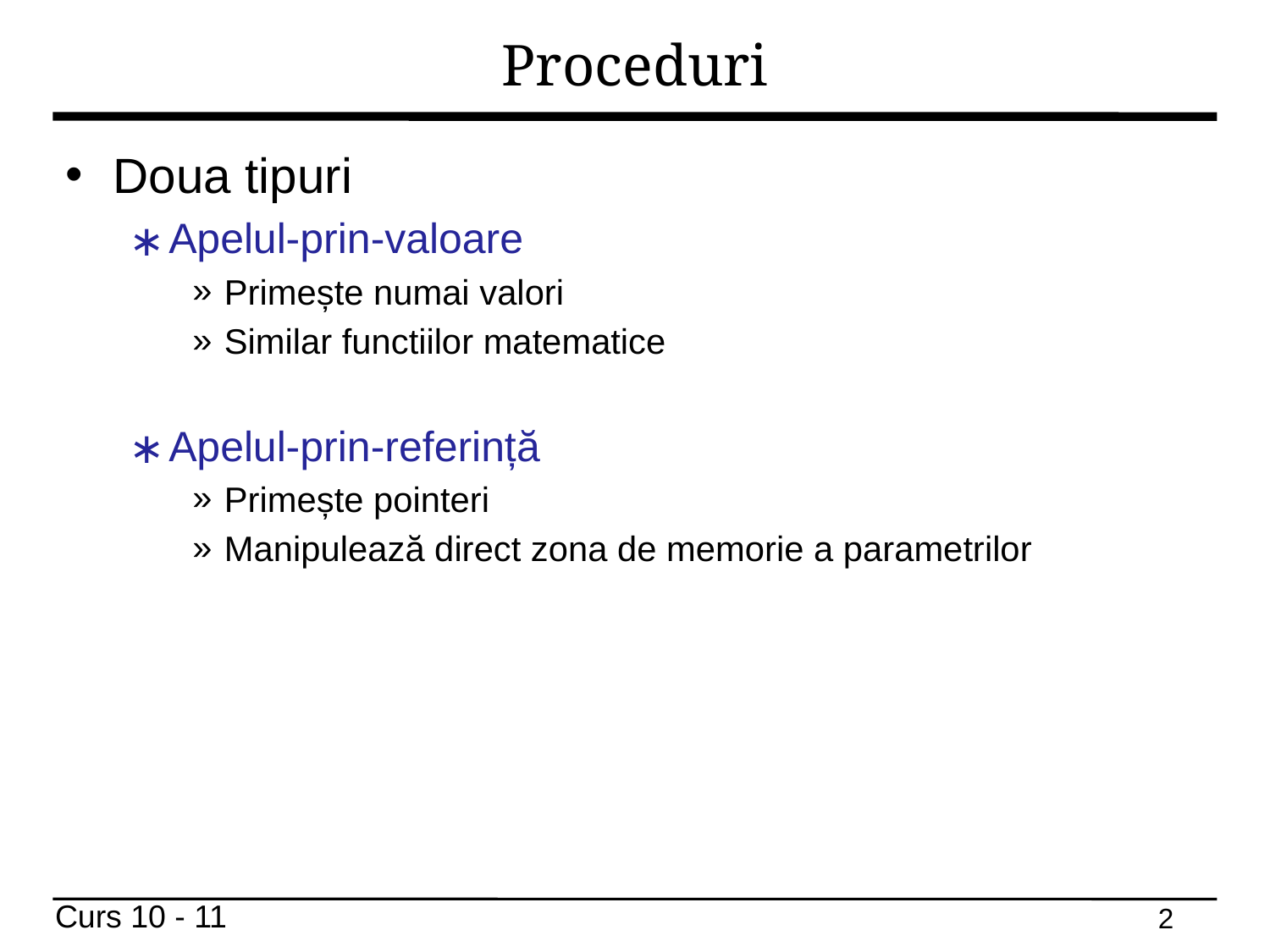

# Proceduri
Doua tipuri
Apelul-prin-valoare
Primește numai valori
Similar functiilor matematice

Apelul-prin-referință
Primește pointeri
Manipulează direct zona de memorie a parametrilor